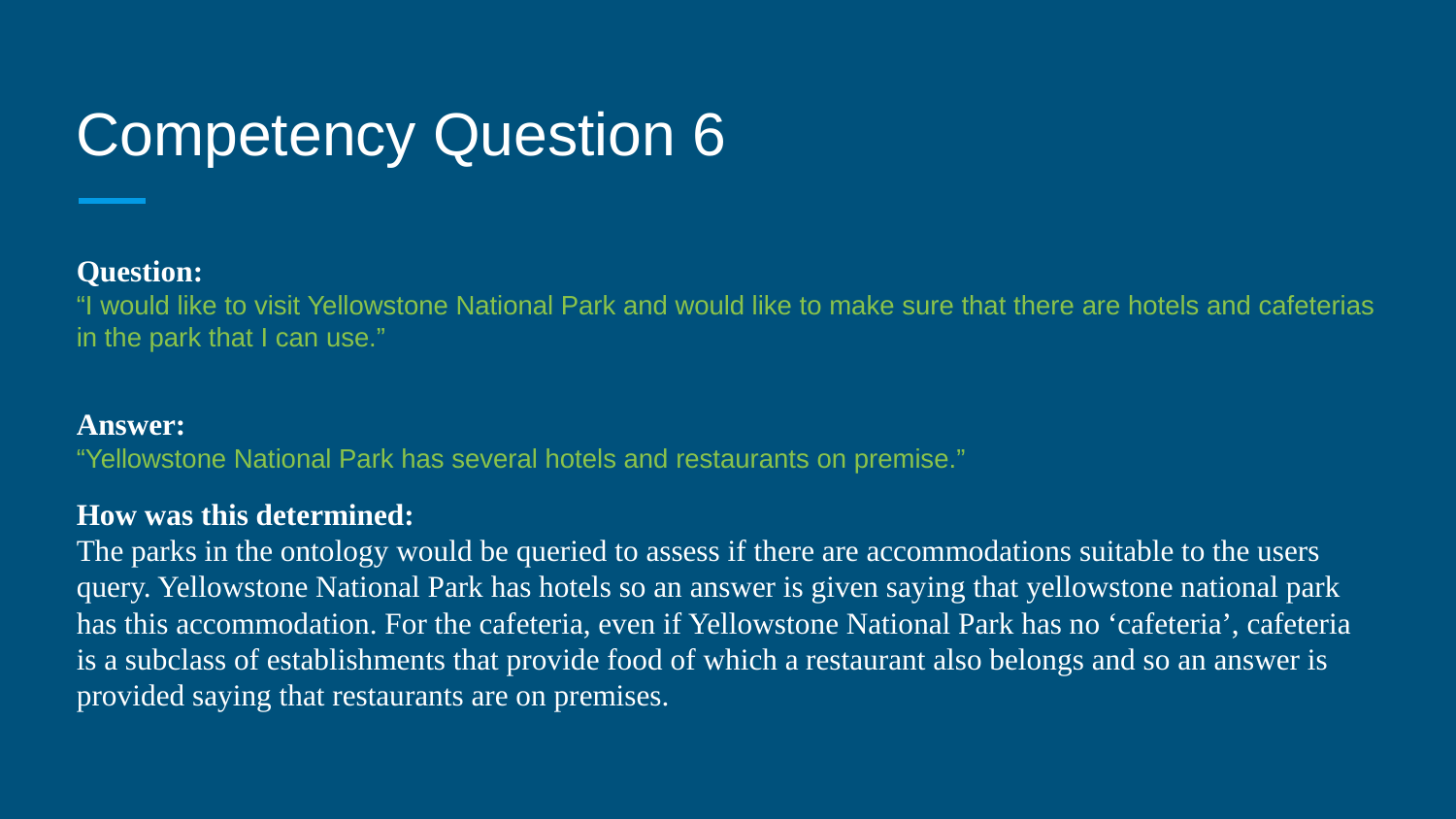

# Competency Question 6
Question:
“I would like to visit Yellowstone National Park and would like to make sure that there are hotels and cafeterias in the park that I can use.”

Answer:
“Yellowstone National Park has several hotels and restaurants on premise.”
How was this determined:
The parks in the ontology would be queried to assess if there are accommodations suitable to the users query. Yellowstone National Park has hotels so an answer is given saying that yellowstone national park has this accommodation. For the cafeteria, even if Yellowstone National Park has no ‘cafeteria’, cafeteria is a subclass of establishments that provide food of which a restaurant also belongs and so an answer is provided saying that restaurants are on premises.